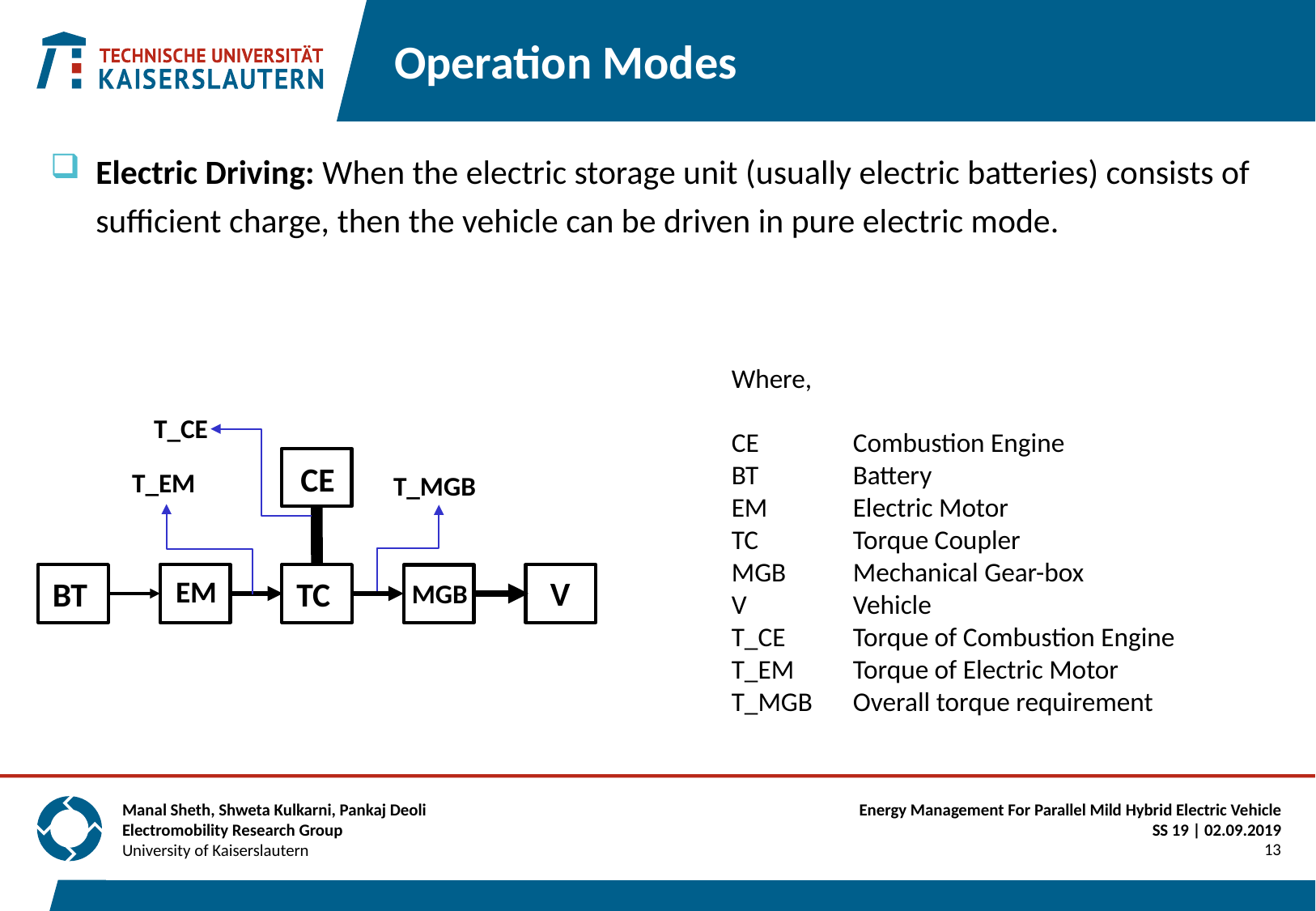

# Operation Modes
Electric Driving: When the electric storage unit (usually electric batteries) consists of sufficient charge, then the vehicle can be driven in pure electric mode.

Where,

CE	Combustion Engine
BT	Battery
EM	Electric Motor
TC	Torque Coupler
MGB	Mechanical Gear-box
V	Vehicle
T_CE	Torque of Combustion Engine
T_EM	Torque of Electric Motor
T_MGB	Overall torque requirement
T_CE

CE
T_EM
T_MGB

V
EM
BT
TC
MGB